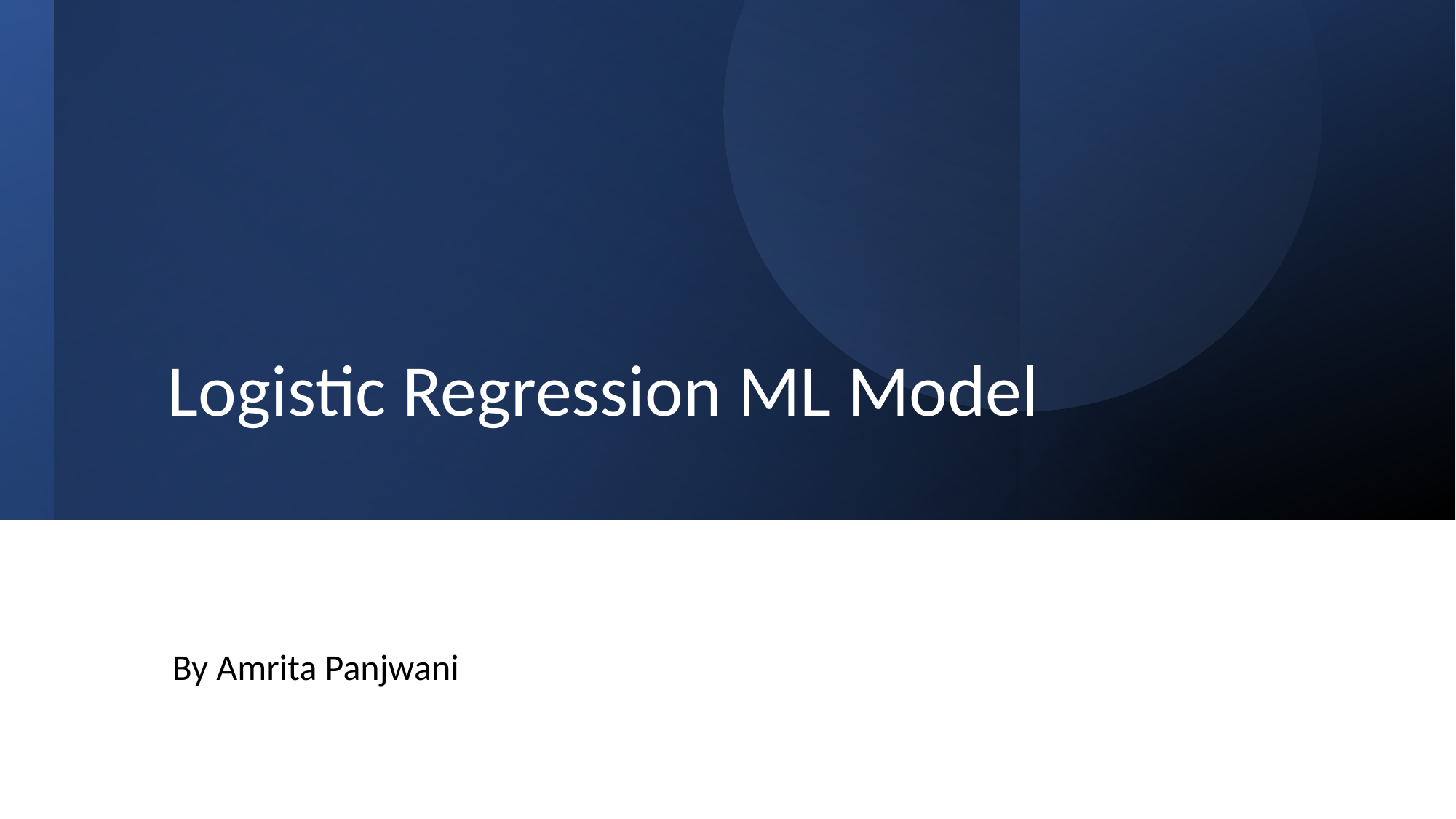

# Logistic Regression ML Model
By Amrita Panjwani